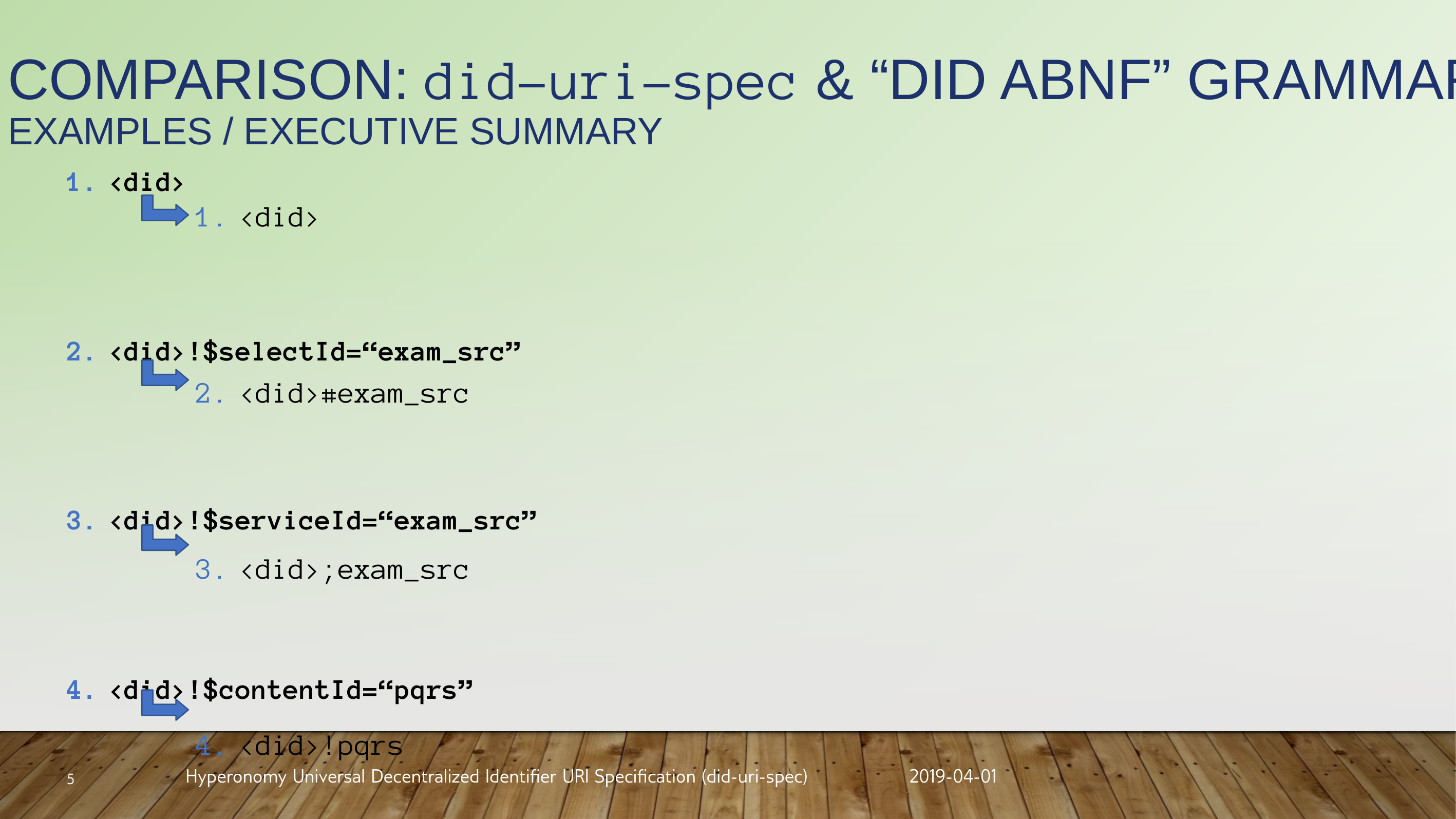

# Comparison: did-uri-spec & “DID ABNF” Grammars Examples / Executive Summary

<did>

<did>#exam_src

<did>;exam_src

<did>!pqrs

<did>

<did>!$selectId=“exam_src”

<did>!$serviceId=“exam_src”

<did>!$contentId=“pqrs”

5
2019-04-01
Hyperonomy Universal Decentralized Identifier URI Specification (did-uri-spec)